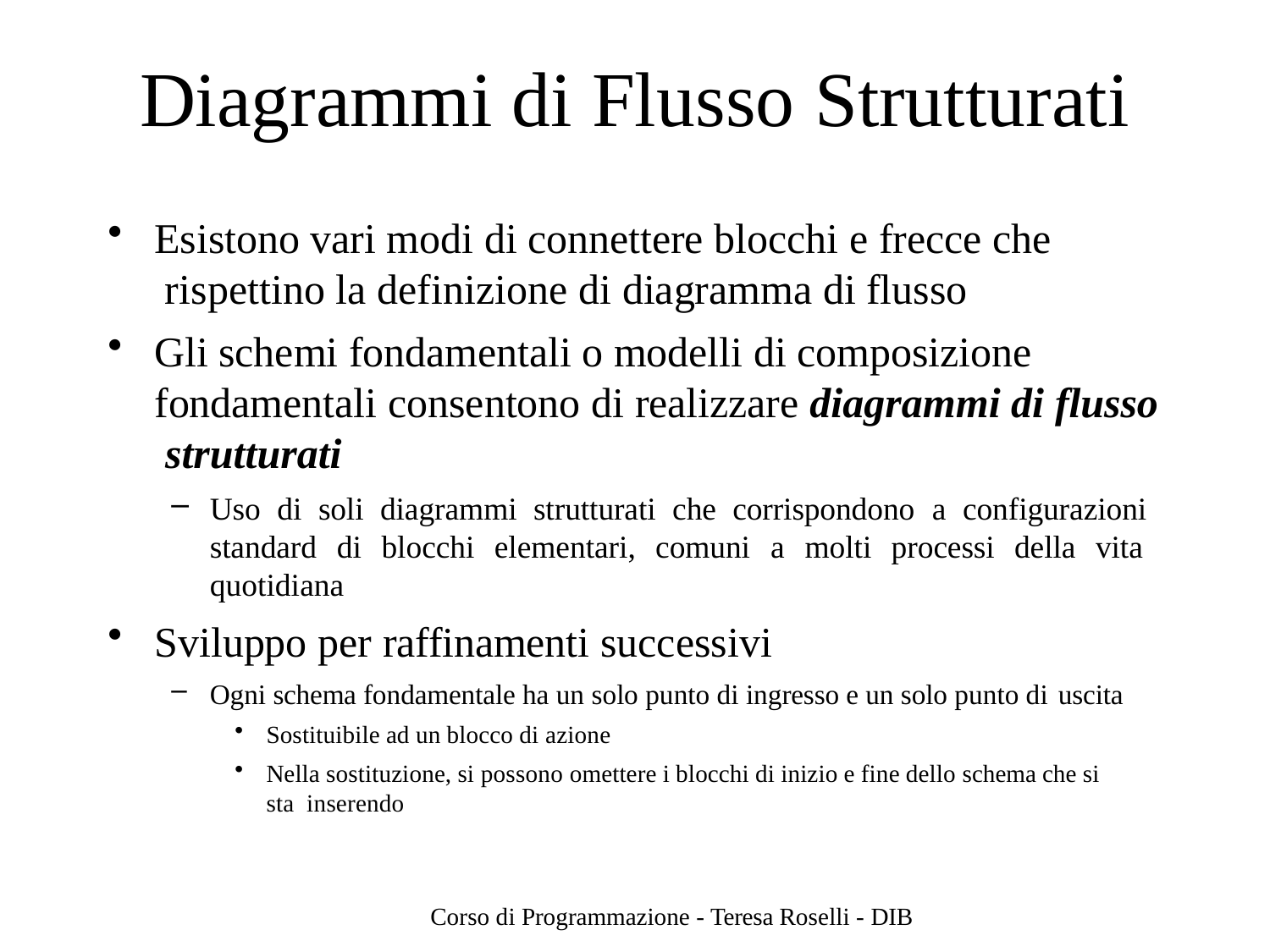

# Diagrammi di Flusso Strutturati
Esistono vari modi di connettere blocchi e frecce che  rispettino la definizione di diagramma di flusso
Gli schemi fondamentali o modelli di composizione  fondamentali consentono di realizzare diagrammi di flusso  strutturati
Uso di soli diagrammi strutturati che corrispondono a configurazioni  standard di blocchi elementari, comuni a molti processi della vita  quotidiana
Sviluppo per raffinamenti successivi
Ogni schema fondamentale ha un solo punto di ingresso e un solo punto di uscita
Sostituibile ad un blocco di azione
Nella sostituzione, si possono omettere i blocchi di inizio e fine dello schema che si sta  inserendo
Corso di Programmazione - Teresa Roselli - DIB